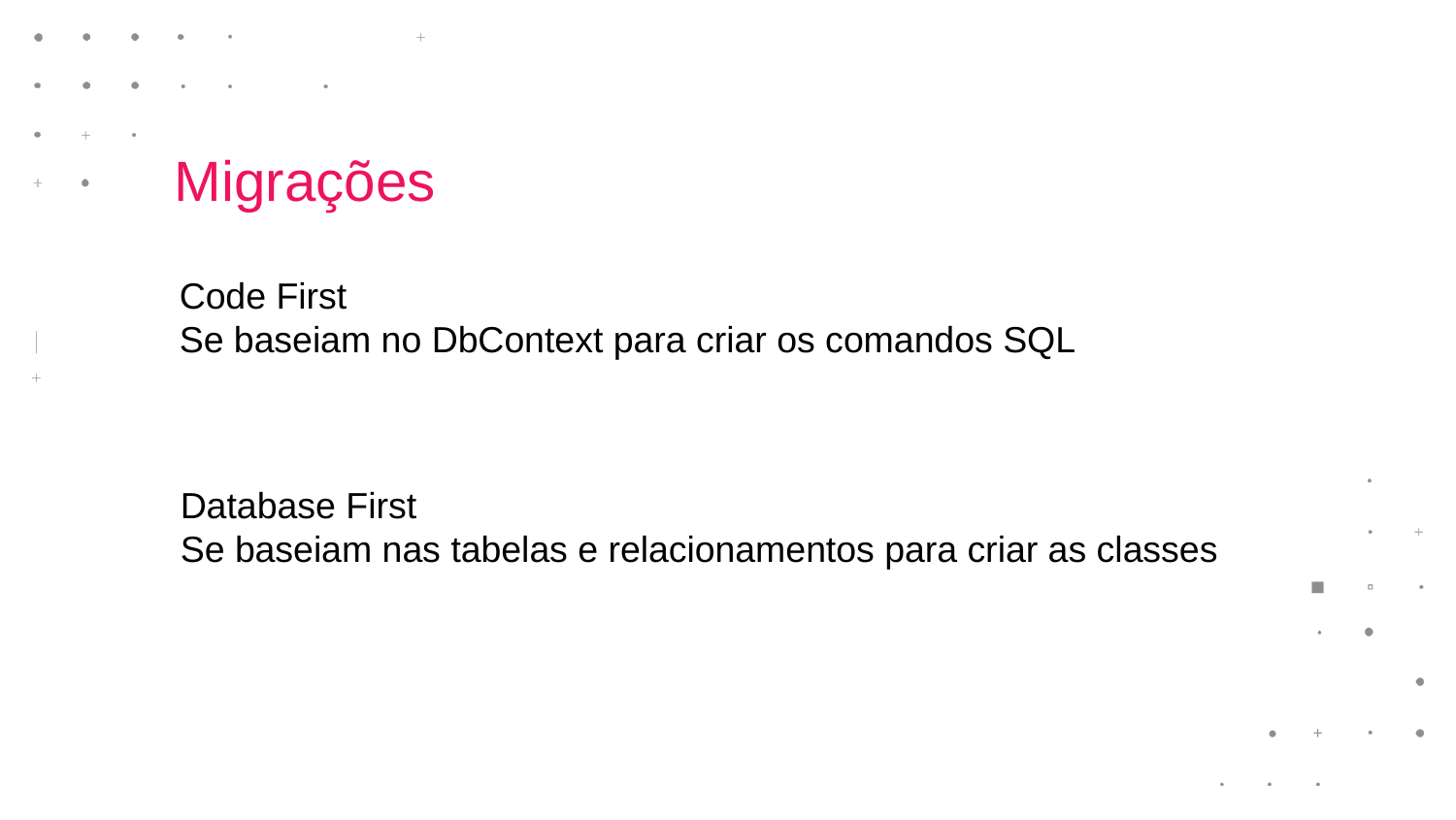

Migrações
Code First
Se baseiam no DbContext para criar os comandos SQL
Database First
Se baseiam nas tabelas e relacionamentos para criar as classes